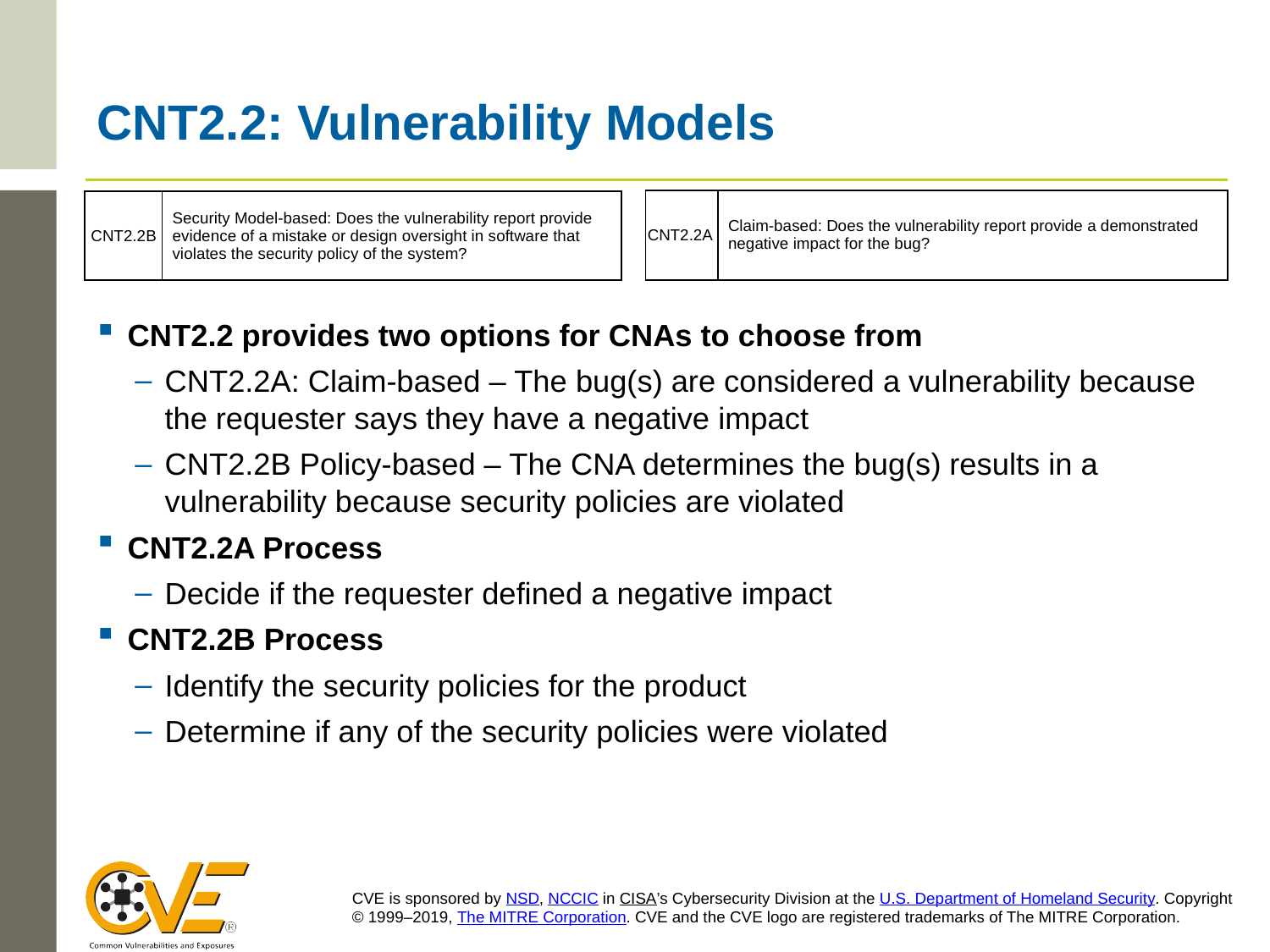

# CNT2.2: Vulnerability Models
| CNT2.2A | Claim-based: Does the vulnerability report provide a demonstrated negative impact for the bug? |
| --- | --- |
| CNT2.2B | Security Model-based: Does the vulnerability report provide evidence of a mistake or design oversight in software that violates the security policy of the system? |
| --- | --- |
CNT2.2 provides two options for CNAs to choose from
CNT2.2A: Claim-based – The bug(s) are considered a vulnerability because the requester says they have a negative impact
CNT2.2B Policy-based – The CNA determines the bug(s) results in a vulnerability because security policies are violated
CNT2.2A Process
Decide if the requester defined a negative impact
CNT2.2B Process
Identify the security policies for the product
Determine if any of the security policies were violated